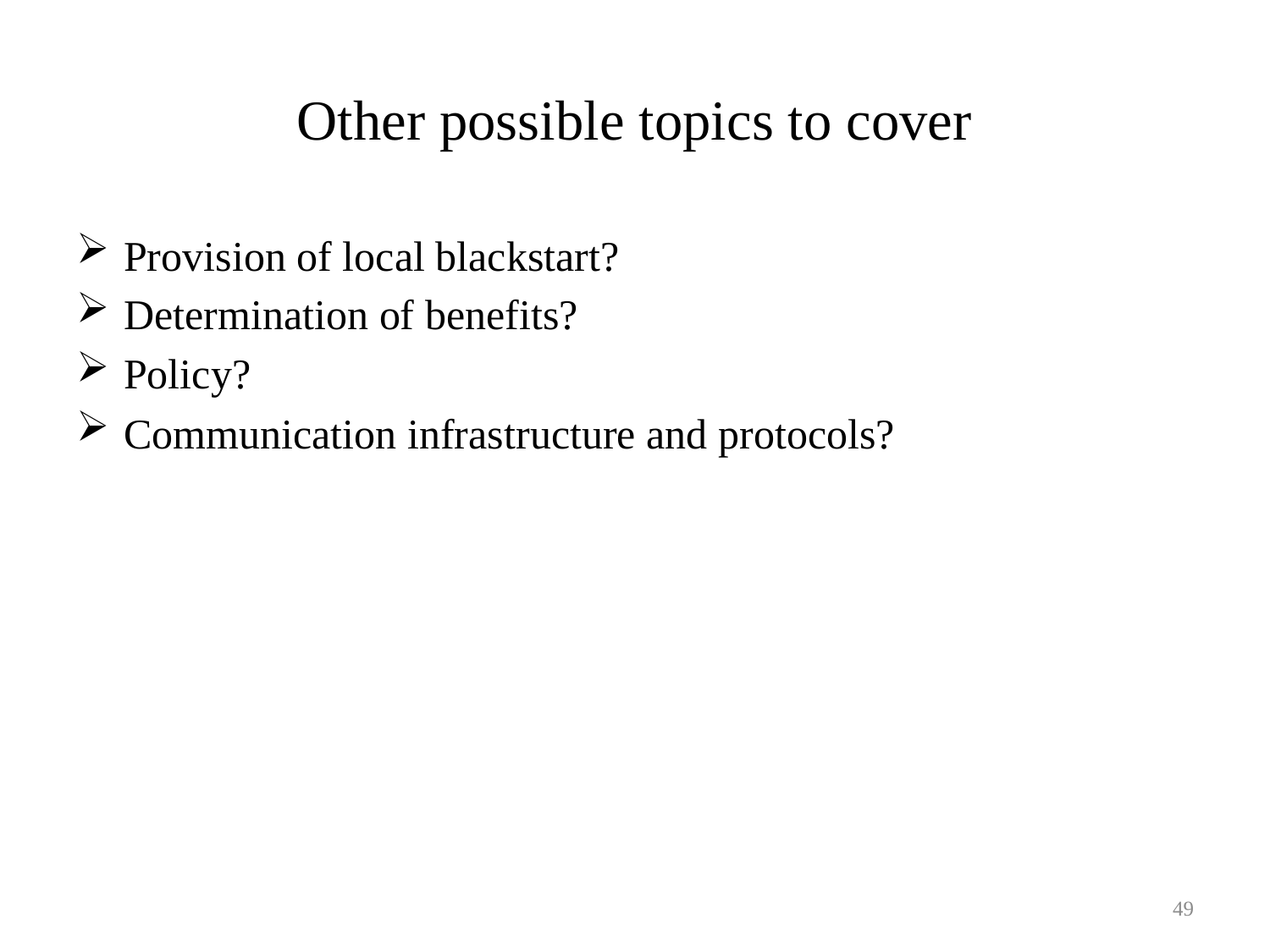

# Other possible topics to cover
Provision of local blackstart?
Determination of benefits?
Policy?
Communication infrastructure and protocols?
49